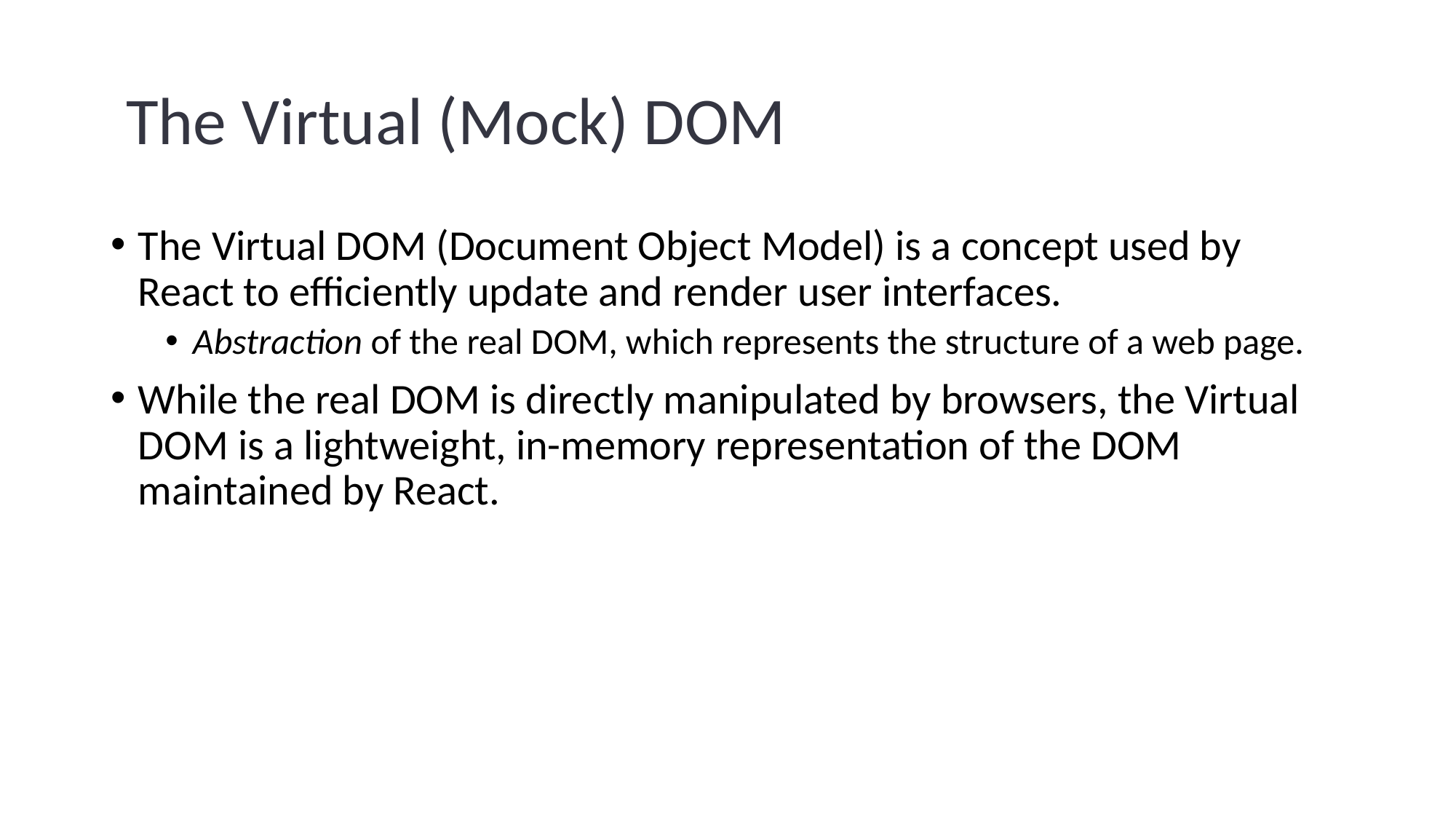

# The Virtual (Mock) DOM
The Virtual DOM (Document Object Model) is a concept used by React to efficiently update and render user interfaces.
Abstraction of the real DOM, which represents the structure of a web page.
While the real DOM is directly manipulated by browsers, the Virtual DOM is a lightweight, in-memory representation of the DOM maintained by React.